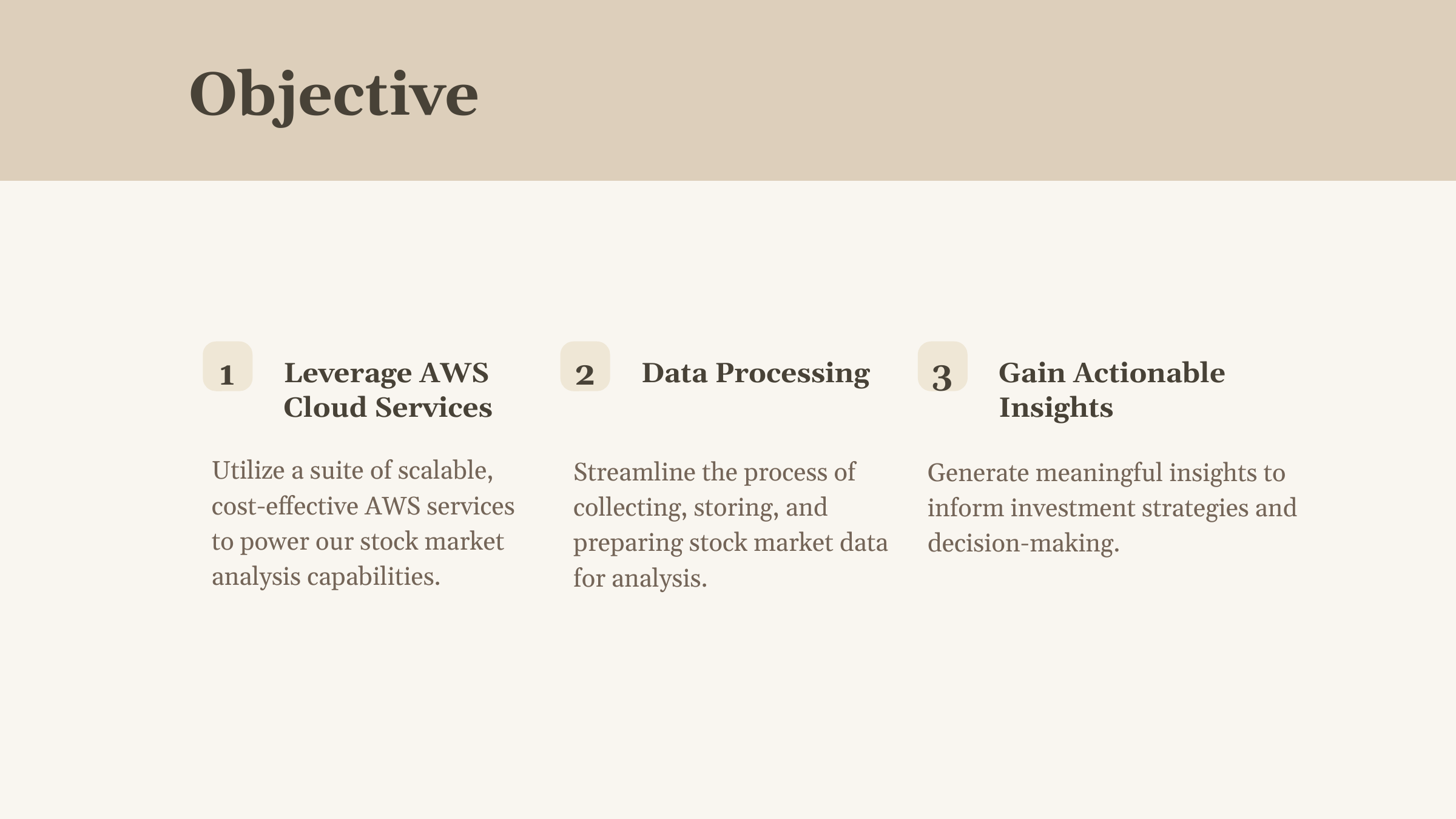

Objective

1
2
3
Leverage AWS Cloud Services
Data Processing
Gain Actionable Insights
Utilize a suite of scalable, cost-effective AWS services to power our stock market analysis capabilities.
Streamline the process of collecting, storing, and preparing stock market data for analysis.
Generate meaningful insights to inform investment strategies and decision-making.